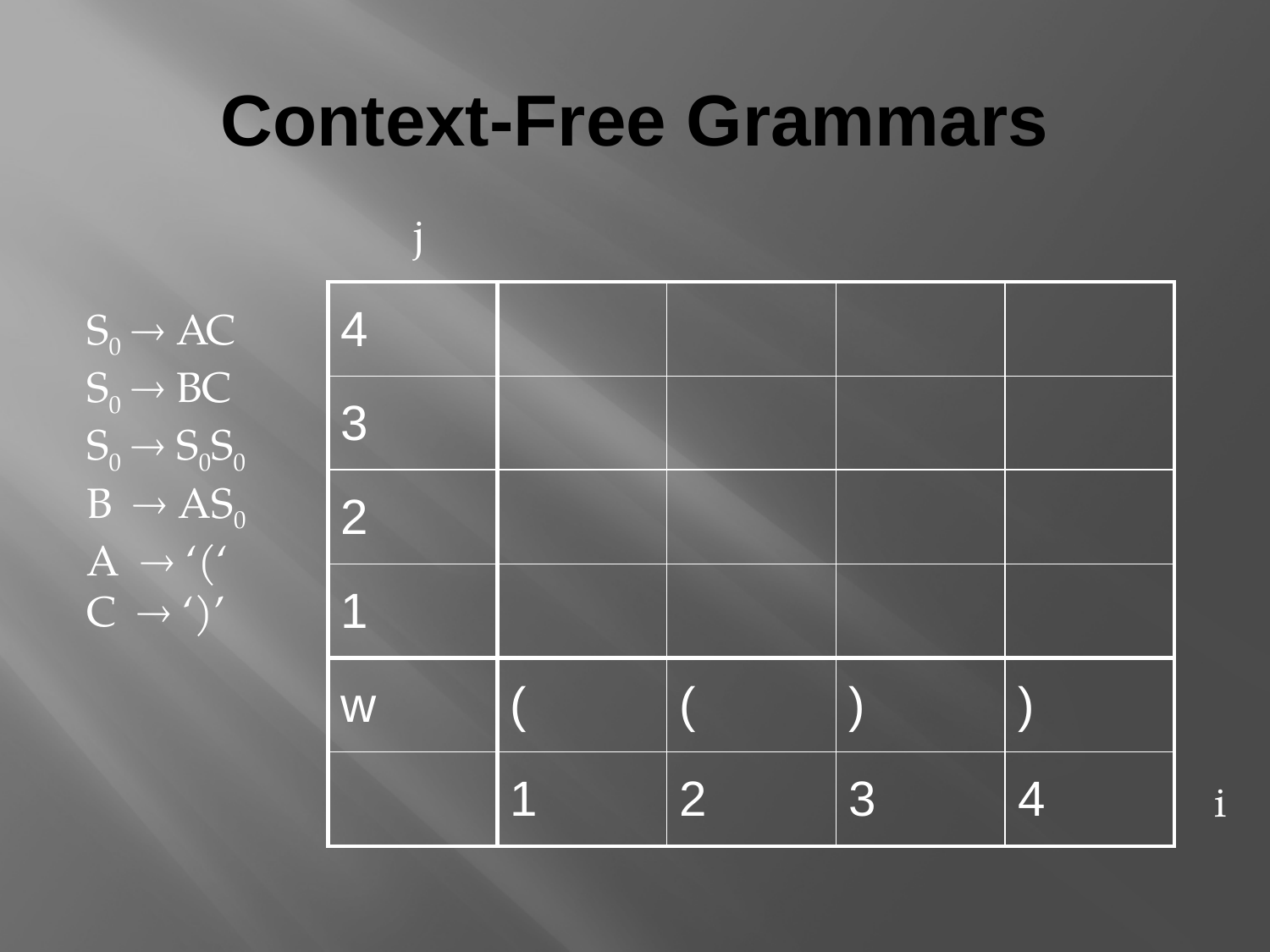

# Context-Free Grammars
j
| 4 |  |  |  |  |
| --- | --- | --- | --- | --- |
| 3 |  |  |  |  |
| 2 |  |  |  |  |
| 1 |  |  |  |  |
| w | ( | ( | ) | ) |
|  | 1 | 2 | 3 | 4 |
S0 → AC
S0 → BC
S0 → S0S0
B  → AS0
A  → ‘(‘
C  → ‘)’
i